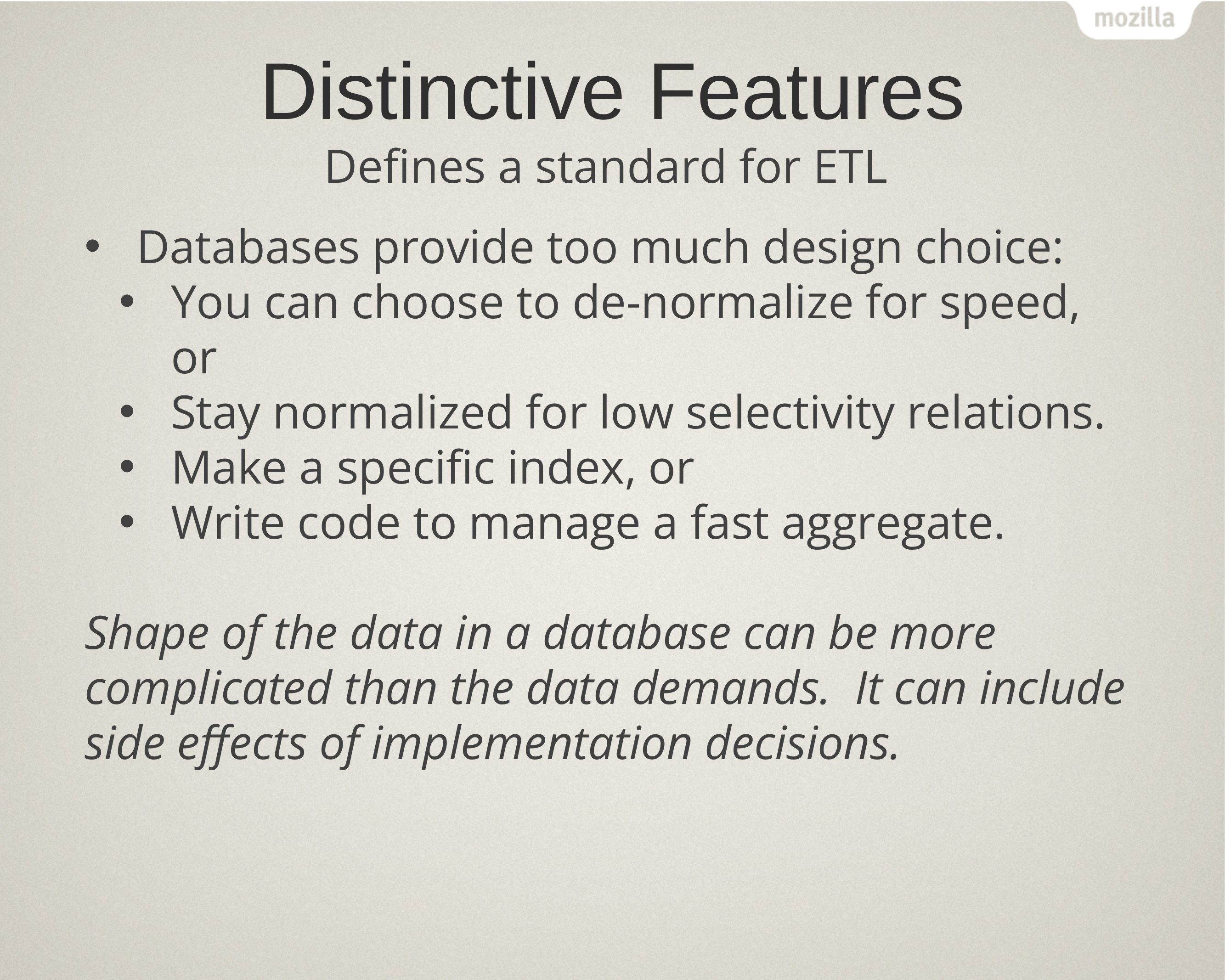

# Distinctive Features
Defines a standard for ETL
Databases provide too much design choice:
You can choose to de-normalize for speed, or
Stay normalized for low selectivity relations.
Make a specific index, or
Write code to manage a fast aggregate.

Shape of the data in a database can be more complicated than the data demands.  It can include side effects of implementation decisions.